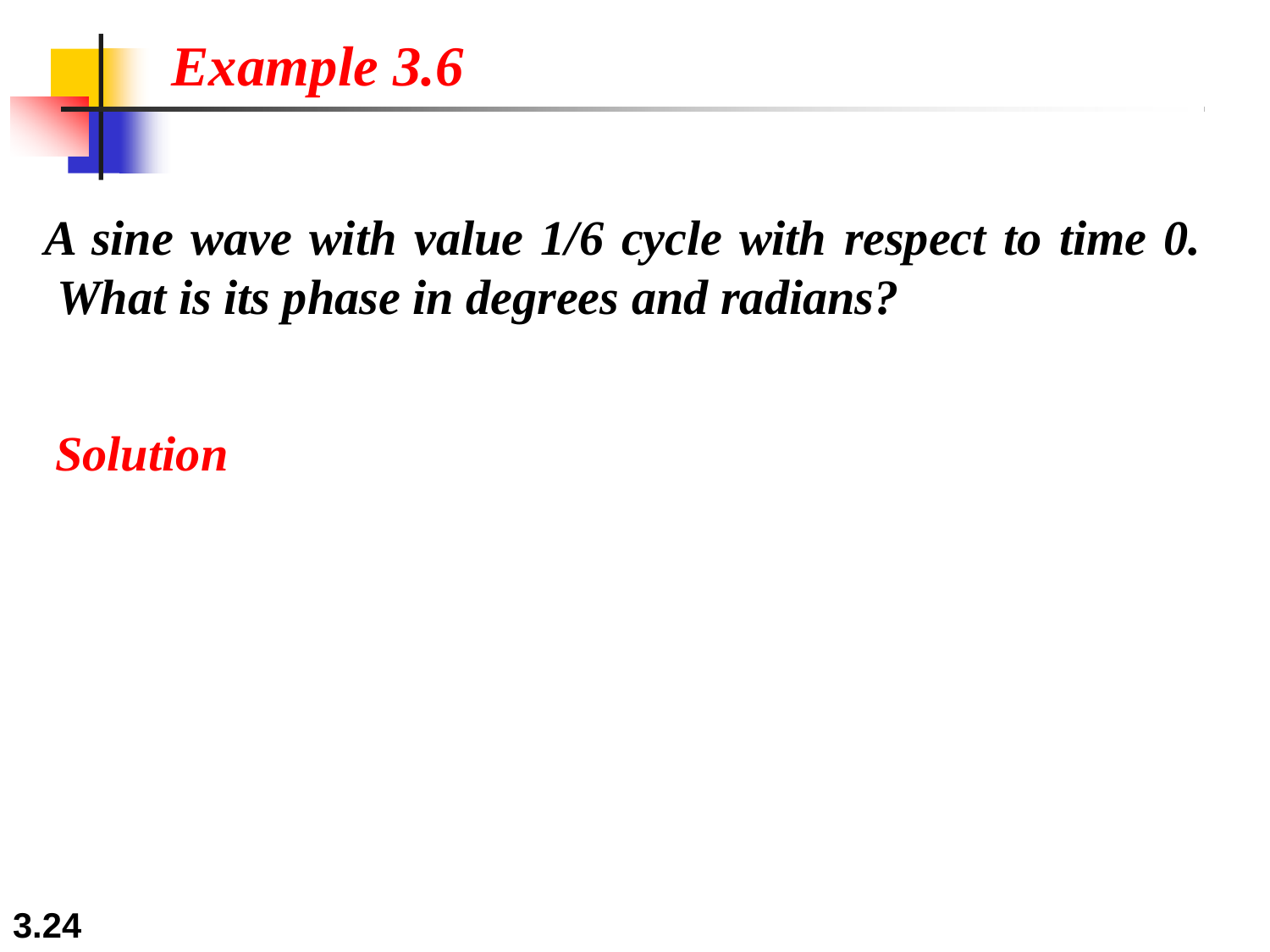

# Example 3.6
A sine wave with value 1/6 cycle with respect to time 0.  What is its phase in degrees and radians?

Solution
3.24